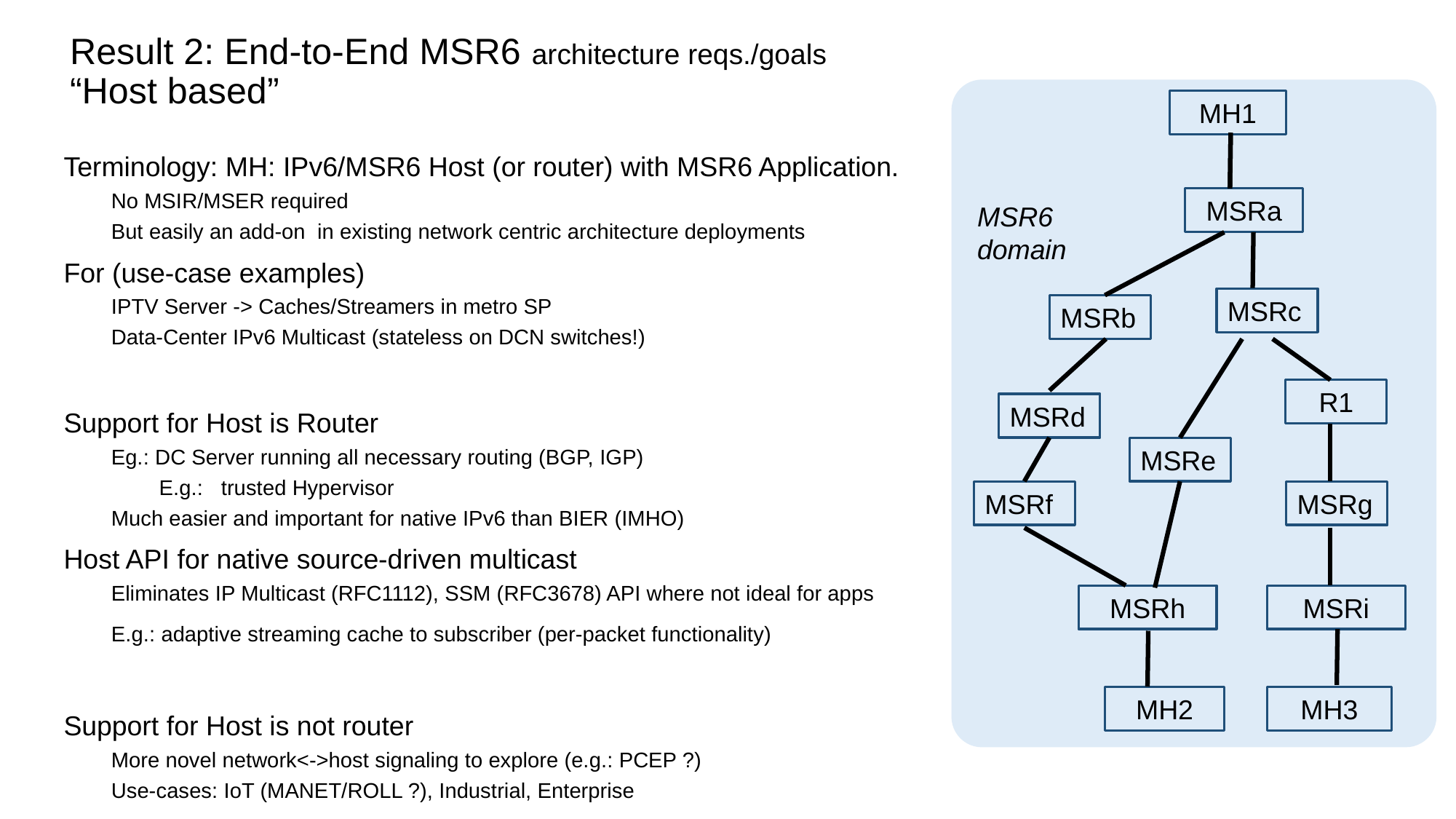

# Result 2: End-to-End MSR6 architecture reqs./goals “Host based”

MH1
Terminology: MH: IPv6/MSR6 Host (or router) with MSR6 Application.
No MSIR/MSER required
But easily an add-on  in existing network centric architecture deployments
For (use-case examples)
IPTV Server -> Caches/Streamers in metro SP
Data-Center IPv6 Multicast (stateless on DCN switches!)

Support for Host is Router
Eg.: DC Server running all necessary routing (BGP, IGP)
E.g.:   trusted Hypervisor
Much easier and important for native IPv6 than BIER (IMHO)
Host API for native source-driven multicast
Eliminates IP Multicast (RFC1112), SSM (RFC3678) API where not ideal for apps
E.g.: adaptive streaming cache to subscriber (per-packet functionality)

Support for Host is not router
More novel network<->host signaling to explore (e.g.: PCEP ?)
Use-cases: IoT (MANET/ROLL ?), Industrial, Enterprise
MSRa
MSR6
domain
MSRc
MSRb
R1
MSRd
MSRe
MSRf
MSRg
MSRh
MSRi
MH2
MH3